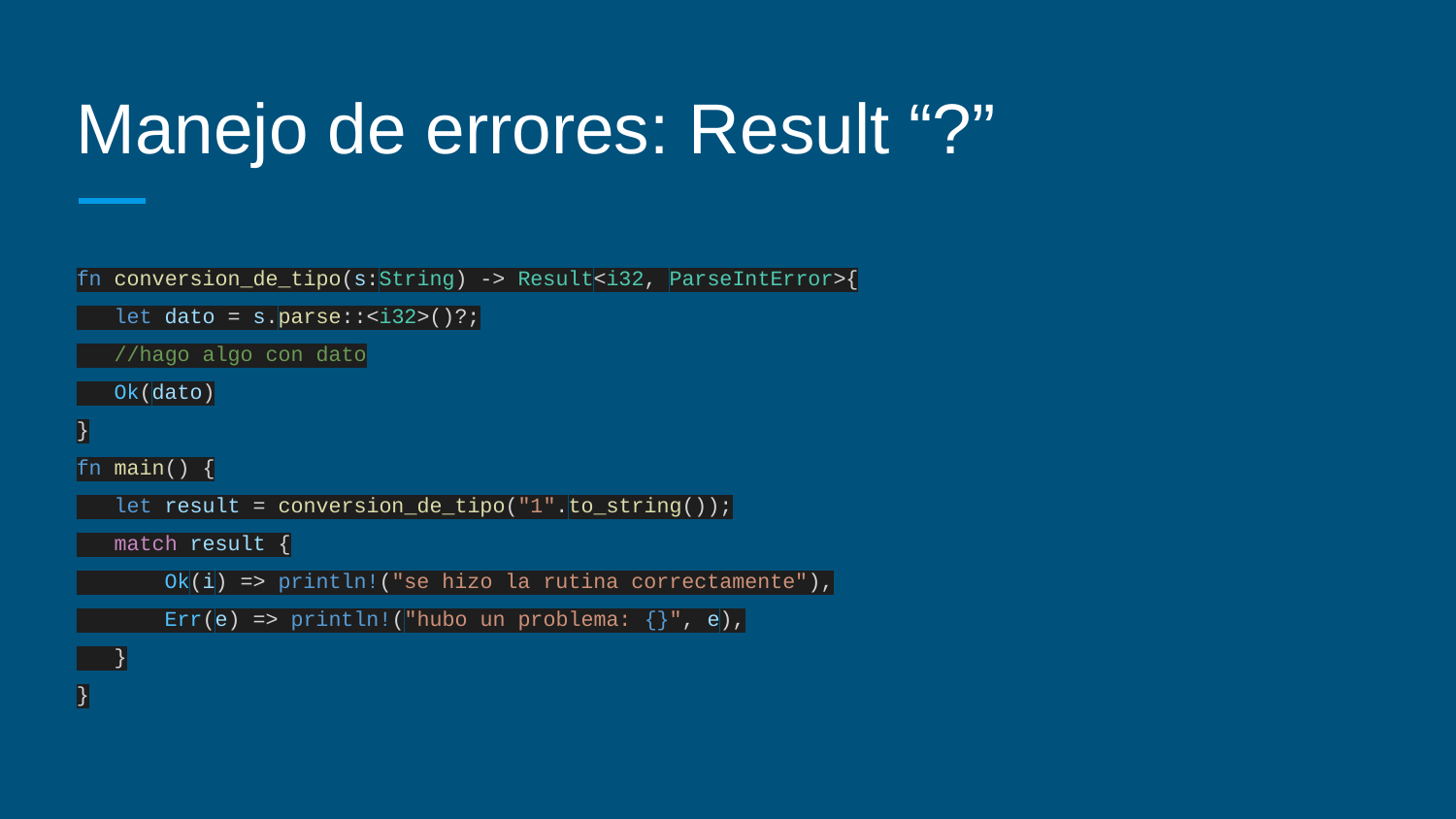

# Manejo de errores: Result “?”
fn conversion_de_tipo(s:String) -> Result<i32, ParseIntError>{
   let dato = s.parse::<i32>()?;
   //hago algo con dato
   Ok(dato)
}
fn main() {
   let result = conversion_de_tipo("1".to_string());
   match result {
       Ok(i) => println!("se hizo la rutina correctamente"),
       Err(e) => println!("hubo un problema: {}", e),
   }
}